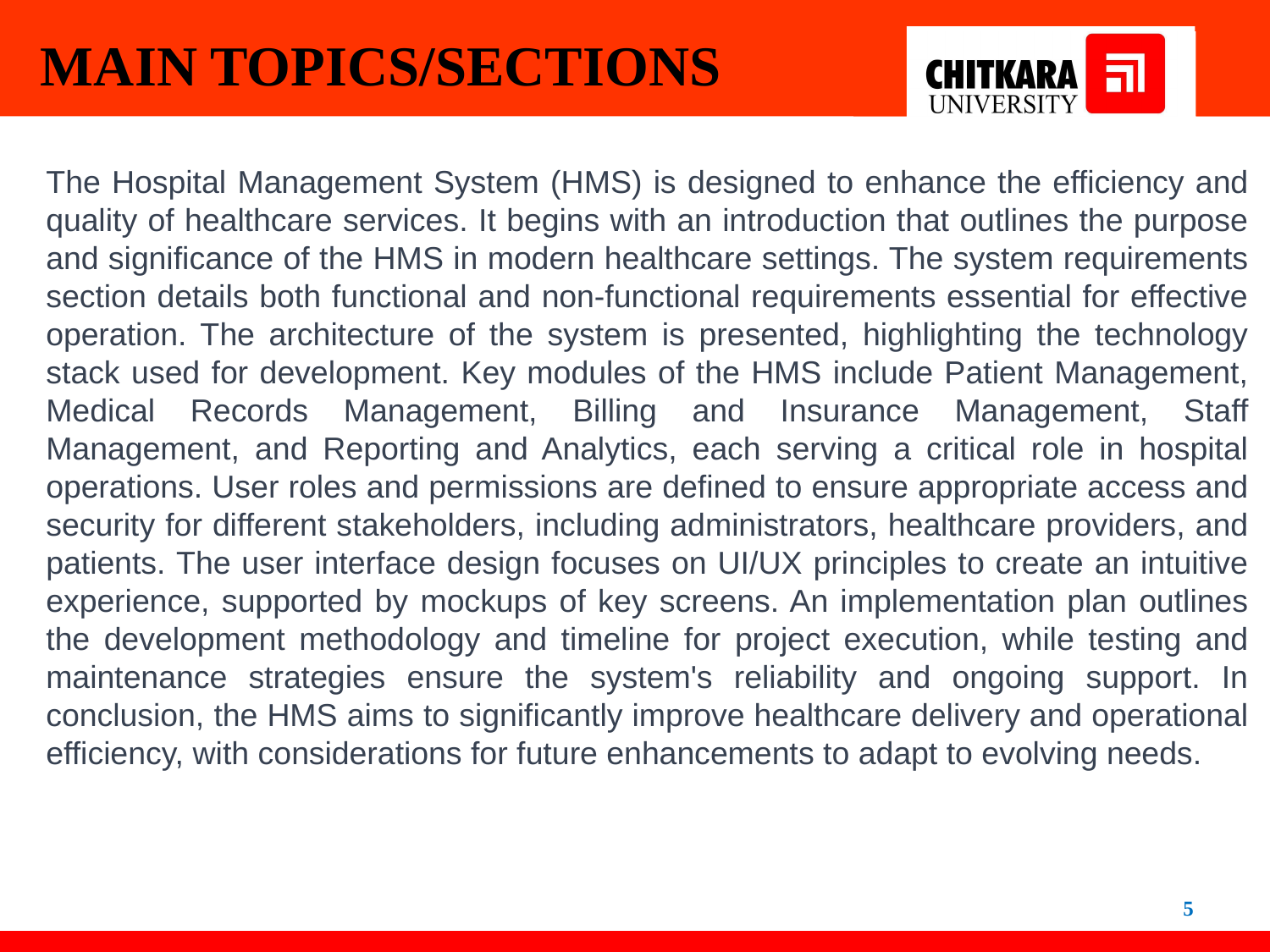

# MAIN TOPICS/SECTIONS

The Hospital Management System (HMS) is designed to enhance the efficiency and quality of healthcare services. It begins with an introduction that outlines the purpose and significance of the HMS in modern healthcare settings. The system requirements section details both functional and non-functional requirements essential for effective operation. The architecture of the system is presented, highlighting the technology stack used for development. Key modules of the HMS include Patient Management, Medical Records Management, Billing and Insurance Management, Staff Management, and Reporting and Analytics, each serving a critical role in hospital operations. User roles and permissions are defined to ensure appropriate access and security for different stakeholders, including administrators, healthcare providers, and patients. The user interface design focuses on UI/UX principles to create an intuitive experience, supported by mockups of key screens. An implementation plan outlines the development methodology and timeline for project execution, while testing and maintenance strategies ensure the system's reliability and ongoing support. In conclusion, the HMS aims to significantly improve healthcare delivery and operational efficiency, with considerations for future enhancements to adapt to evolving needs.
5